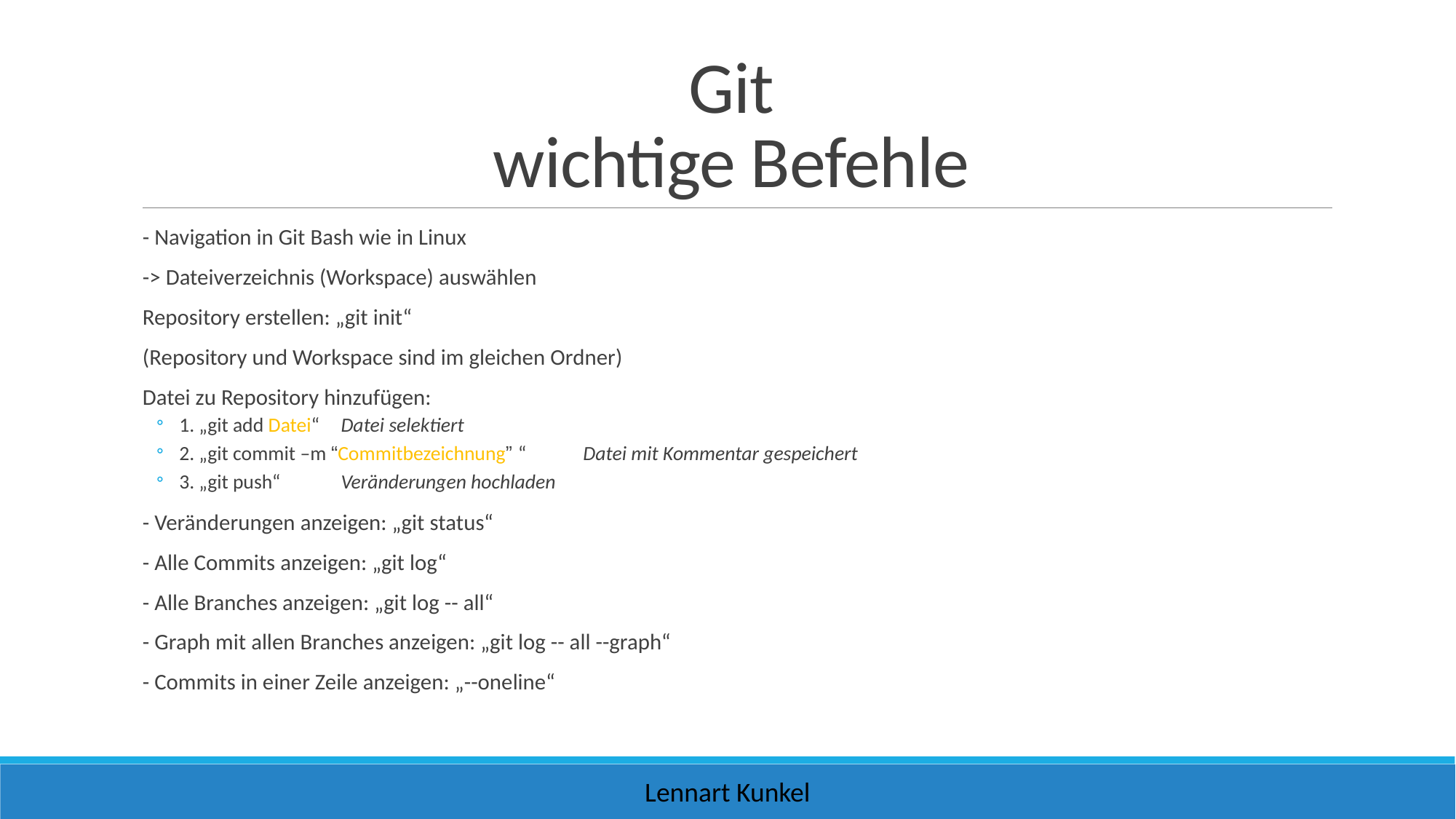

# Git wichtige Befehle
- Navigation in Git Bash wie in Linux
-> Dateiverzeichnis (Workspace) auswählen
Repository erstellen: „git init“
(Repository und Workspace sind im gleichen Ordner)
Datei zu Repository hinzufügen:
1. „git add Datei“			Datei selektiert
2. „git commit –m “Commitbezeichnung” “	Datei mit Kommentar gespeichert
3. „git push“ 			Veränderungen hochladen
- Veränderungen anzeigen: „git status“
- Alle Commits anzeigen: „git log“
- Alle Branches anzeigen: „git log -- all“
- Graph mit allen Branches anzeigen: „git log -- all --graph“
- Commits in einer Zeile anzeigen: „--oneline“

Lennart Kunkel